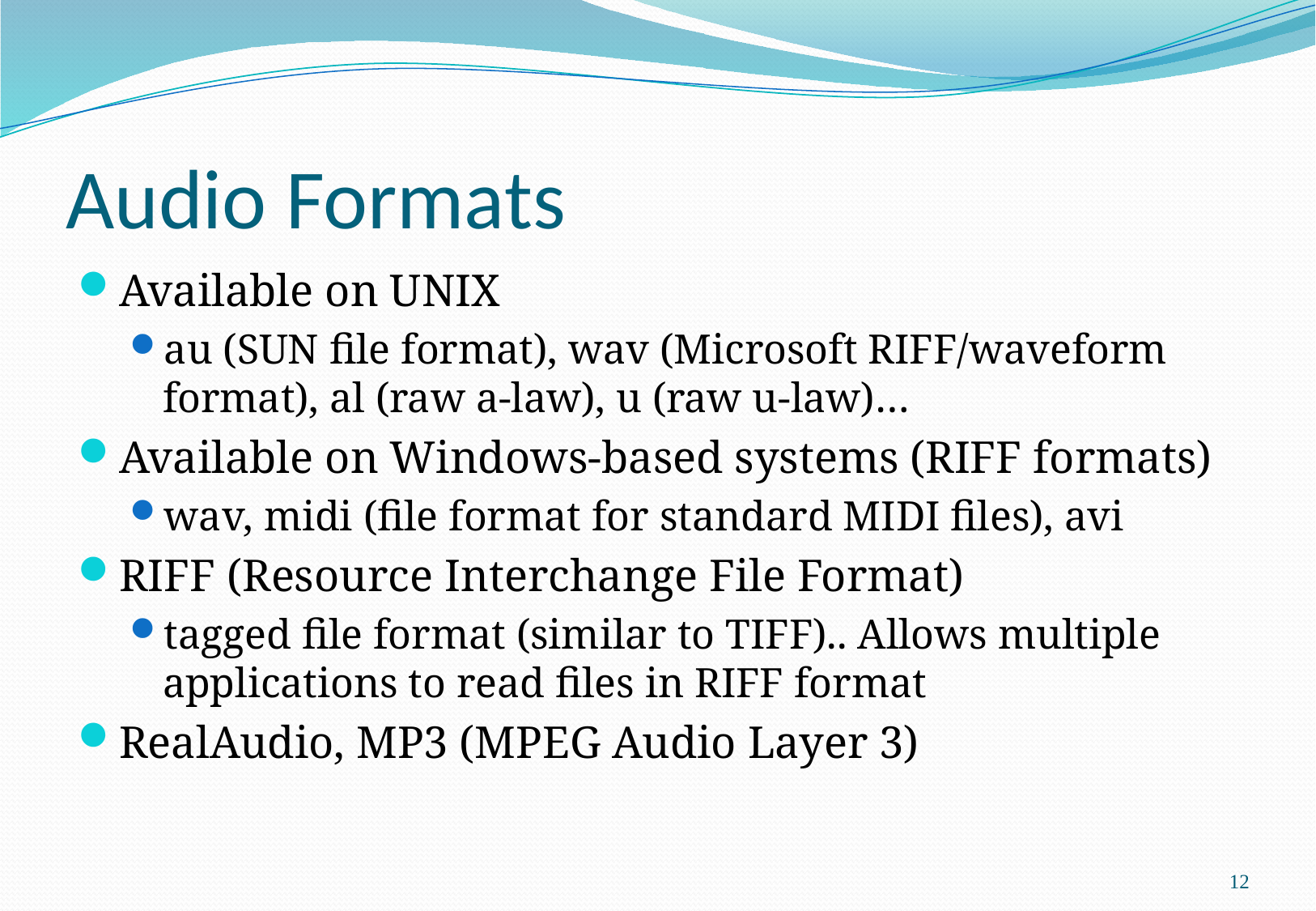

# Audio Formats
Available on UNIX
au (SUN file format), wav (Microsoft RIFF/waveform format), al (raw a-law), u (raw u-law)…
Available on Windows-based systems (RIFF formats)
wav, midi (file format for standard MIDI files), avi
RIFF (Resource Interchange File Format)
tagged file format (similar to TIFF).. Allows multiple applications to read files in RIFF format
RealAudio, MP3 (MPEG Audio Layer 3)
12